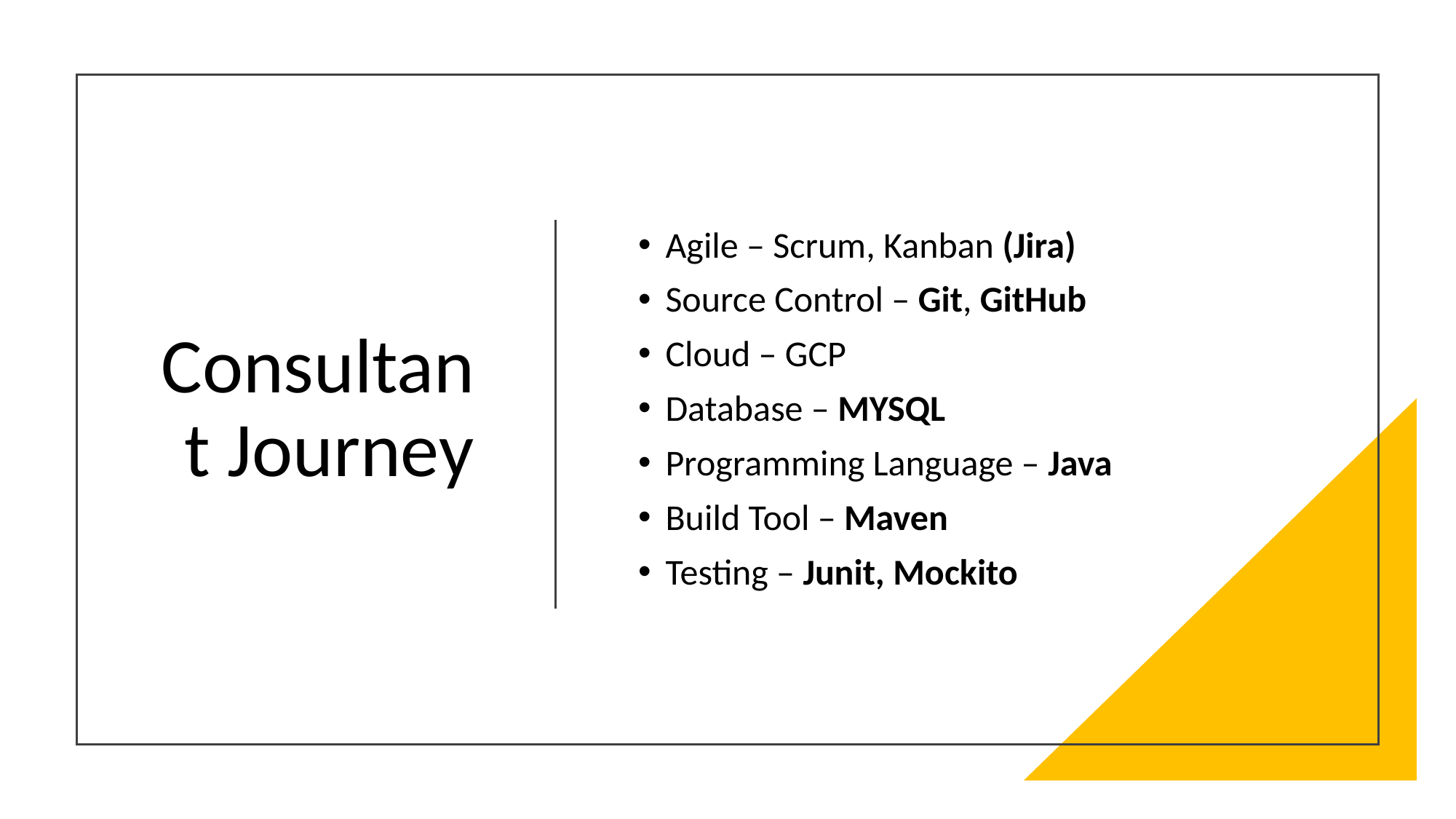

# Consultant Journey
Agile – Scrum, Kanban (Jira)
Source Control – Git, GitHub
Cloud – GCP
Database – MYSQL
Programming Language – Java
Build Tool – Maven
Testing – Junit, Mockito